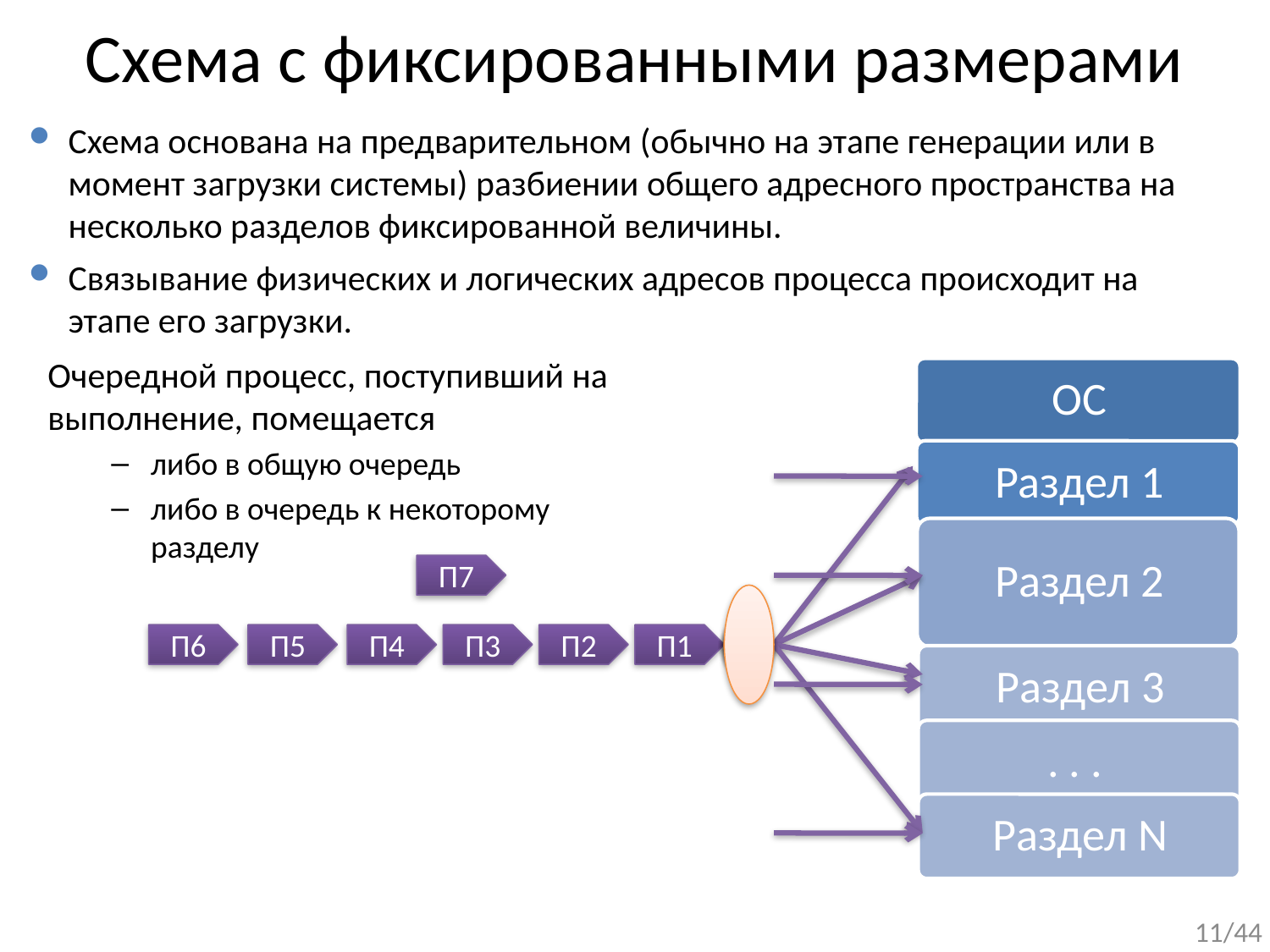

# Схема с фиксированными размерами
Схема основана на предварительном (обычно на этапе генерации или в момент загрузки системы) разбиении общего адресного пространства на несколько разделов фиксированной величины.
Связывание физических и логических адресов процесса происходит на этапе его загрузки.

Очередной процесс, поступивший на выполнение, помещается
либо в общую очередь
либо в очередь к некоторому
разделу

ОС
Раздел 1
Раздел 2
Раздел 3
. . .
Раздел N
П7

П6
П5
П4
П3
П2
П1
11/44